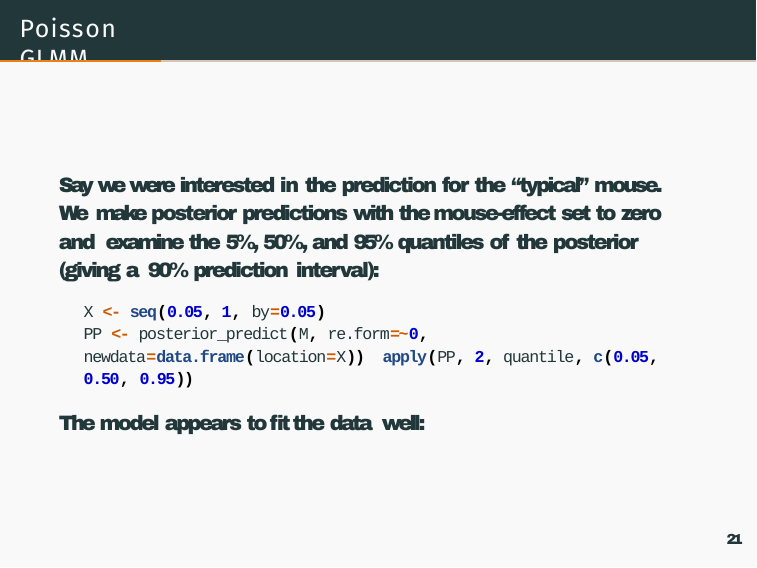

# Poisson GLMM

Say we were interested in the prediction for the “typical” mouse. We  make posterior predictions with the mouse-effect set to zero and  examine the 5%, 50%, and 95% quantiles of the posterior (giving a  90% prediction interval):
X <- seq(0.05, 1, by=0.05)
PP <- posterior_predict(M, re.form=~0, newdata=data.frame(location=X))  apply(PP, 2, quantile, c(0.05, 0.50, 0.95))

The model appears to ﬁt the data well:
21